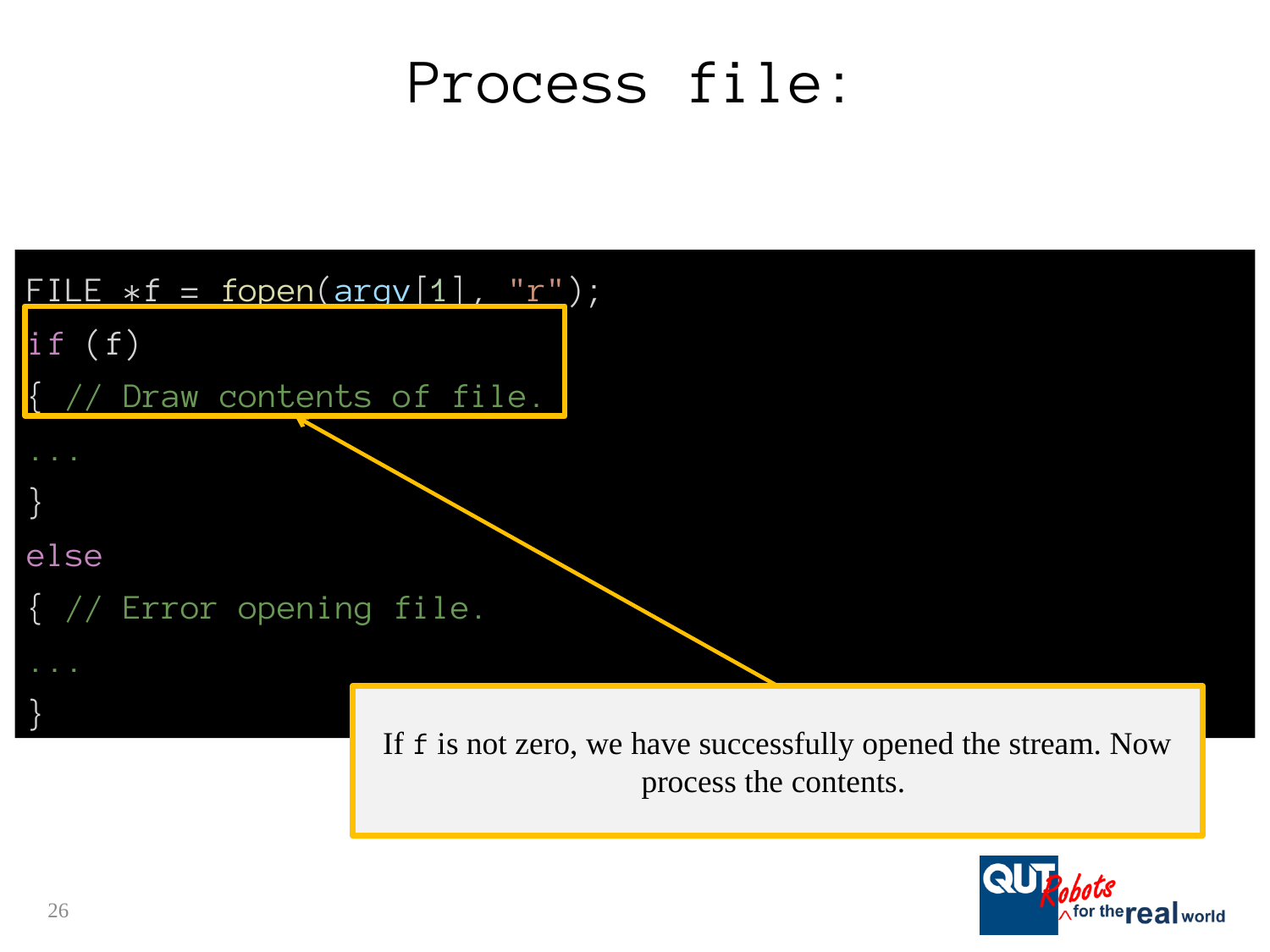

# Process file:
FILE *f = fopen(argv[1], "r");
if (f)
{ // Draw contents of file.
...
}
else
{ // Error opening file.
...
}

If f is not zero, we have successfully opened the stream. Now process the contents.
26